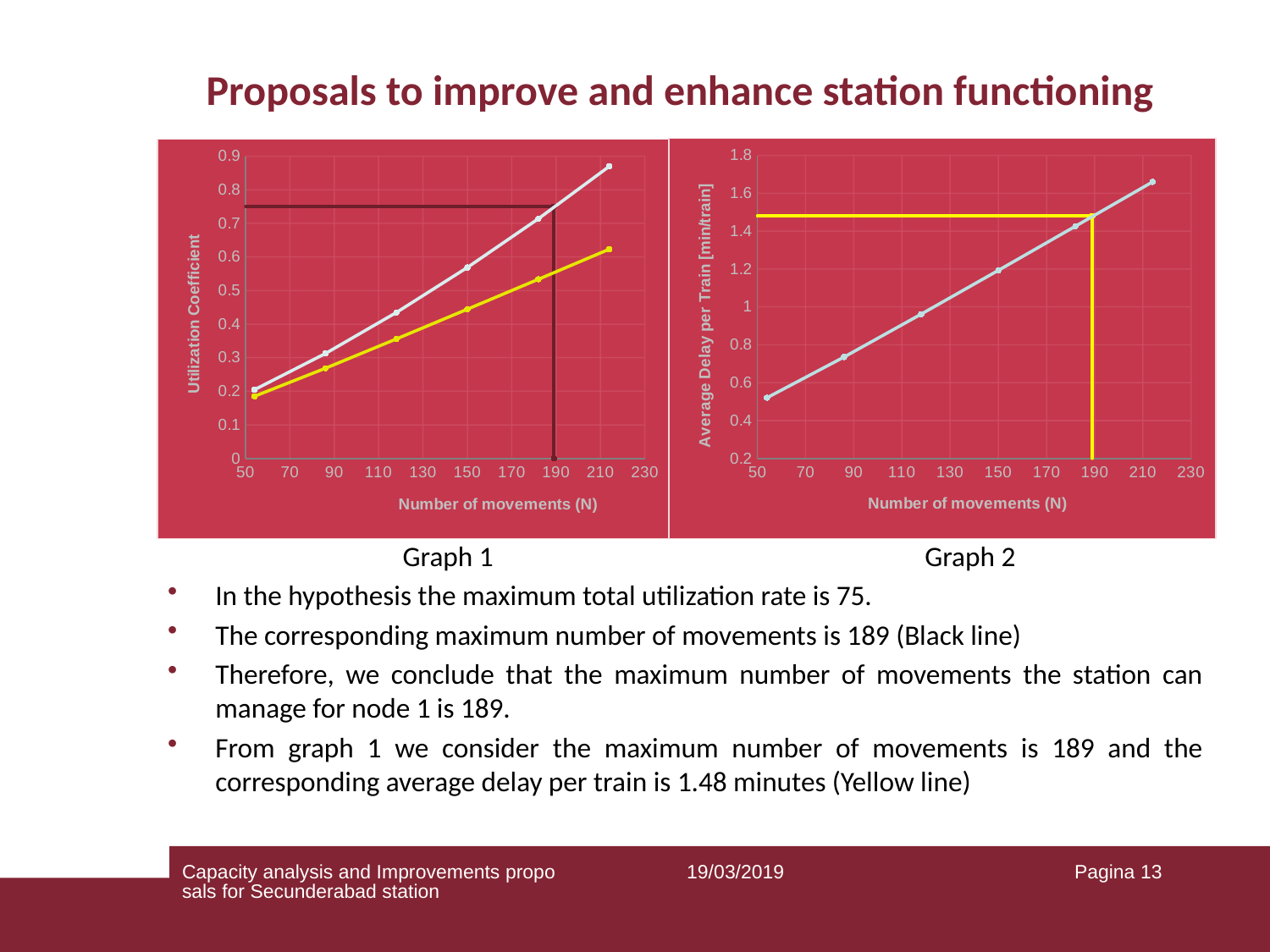

# Proposals to improve and enhance station functioning

                                     Graph 1                                                                    Graph 2
In the hypothesis the maximum total utilization rate is 75.
The corresponding maximum number of movements is 189 (Black line)
Therefore, we conclude that the maximum number of movements the station can manage for node 1 is 189.
From graph 1 we consider the maximum number of movements is 189 and the corresponding average delay per train is 1.48 minutes (Yellow line)

### Chart

| Category |  |  |
|---|---|---|

### Chart

| Category |  |  |  |
|---|---|---|---|
Capacity analysis and Improvements proposals for Secunderabad station
19/03/2019
13